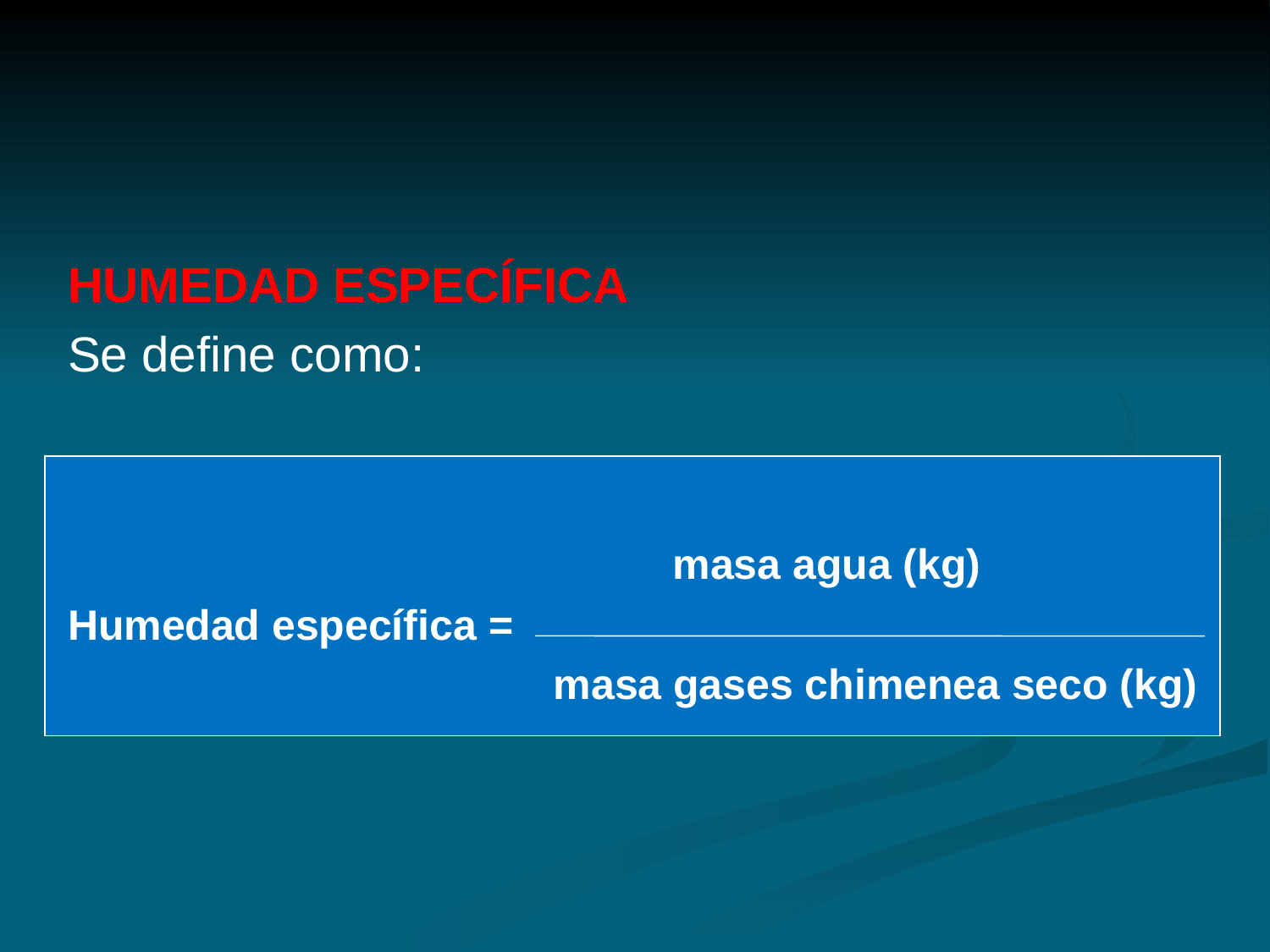

HUMEDAD ESPECÍFICA
Se define como:

                                            masa agua (kg)
Humedad específica =
                                         masa gases chimenea seco (kg)